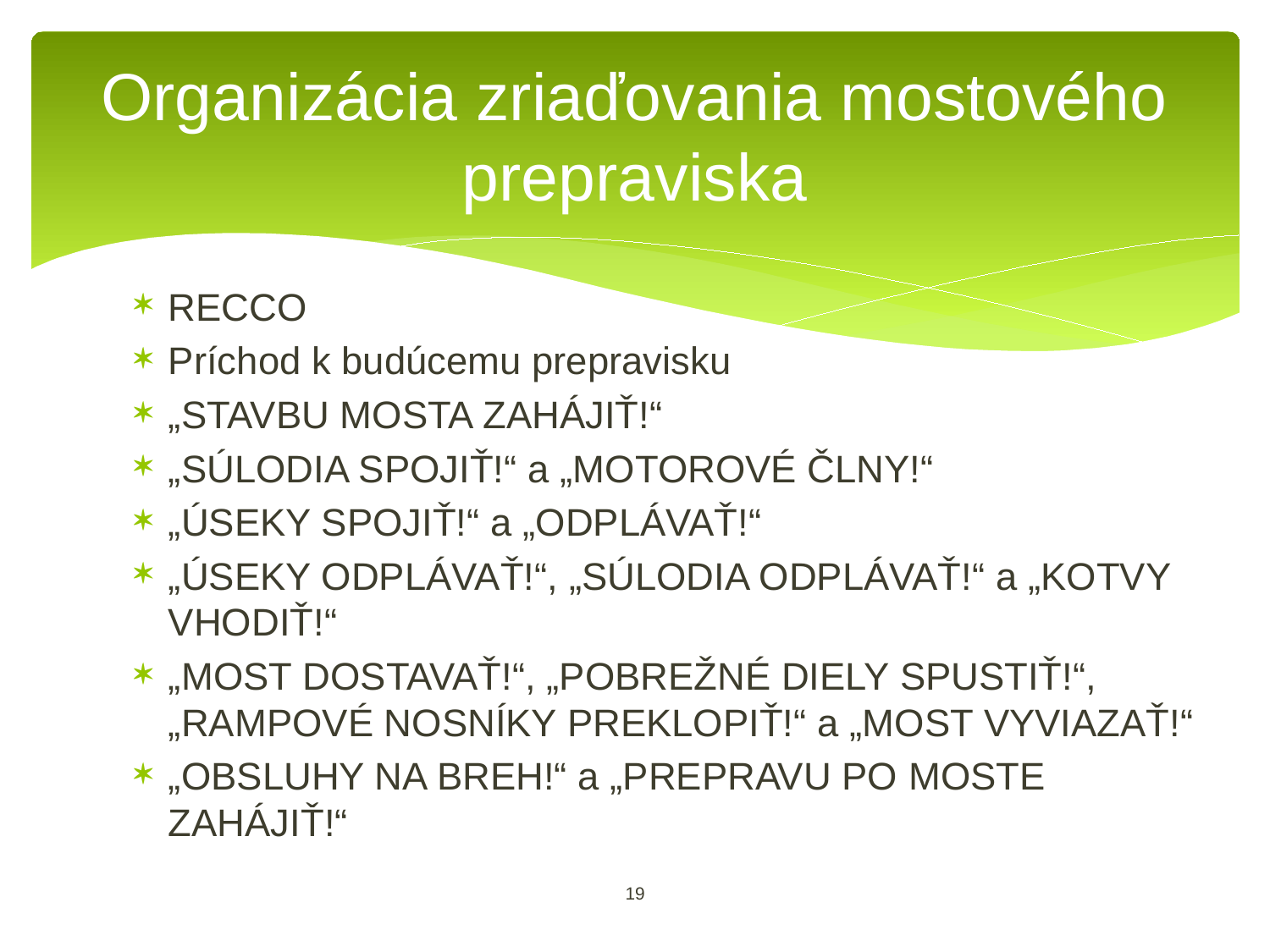

# Organizácia zriaďovania mostového prepraviska
RECCO
Príchod k budúcemu prepravisku
„STAVBU MOSTA ZAHÁJIŤ!“
„SÚLODIA SPOJIŤ!“ a „MOTOROVÉ ČLNY!“
„ÚSEKY SPOJIŤ!“ a „ODPLÁVAŤ!“
„ÚSEKY ODPLÁVAŤ!“, „SÚLODIA ODPLÁVAŤ!“ a „KOTVY VHODIŤ!“
„MOST DOSTAVAŤ!“, „POBREŽNÉ DIELY SPUSTIŤ!“, „RAMPOVÉ NOSNÍKY PREKLOPIŤ!“ a „MOST VYVIAZAŤ!“
„OBSLUHY NA BREH!“ a „PREPRAVU PO MOSTE ZAHÁJIŤ!“

19